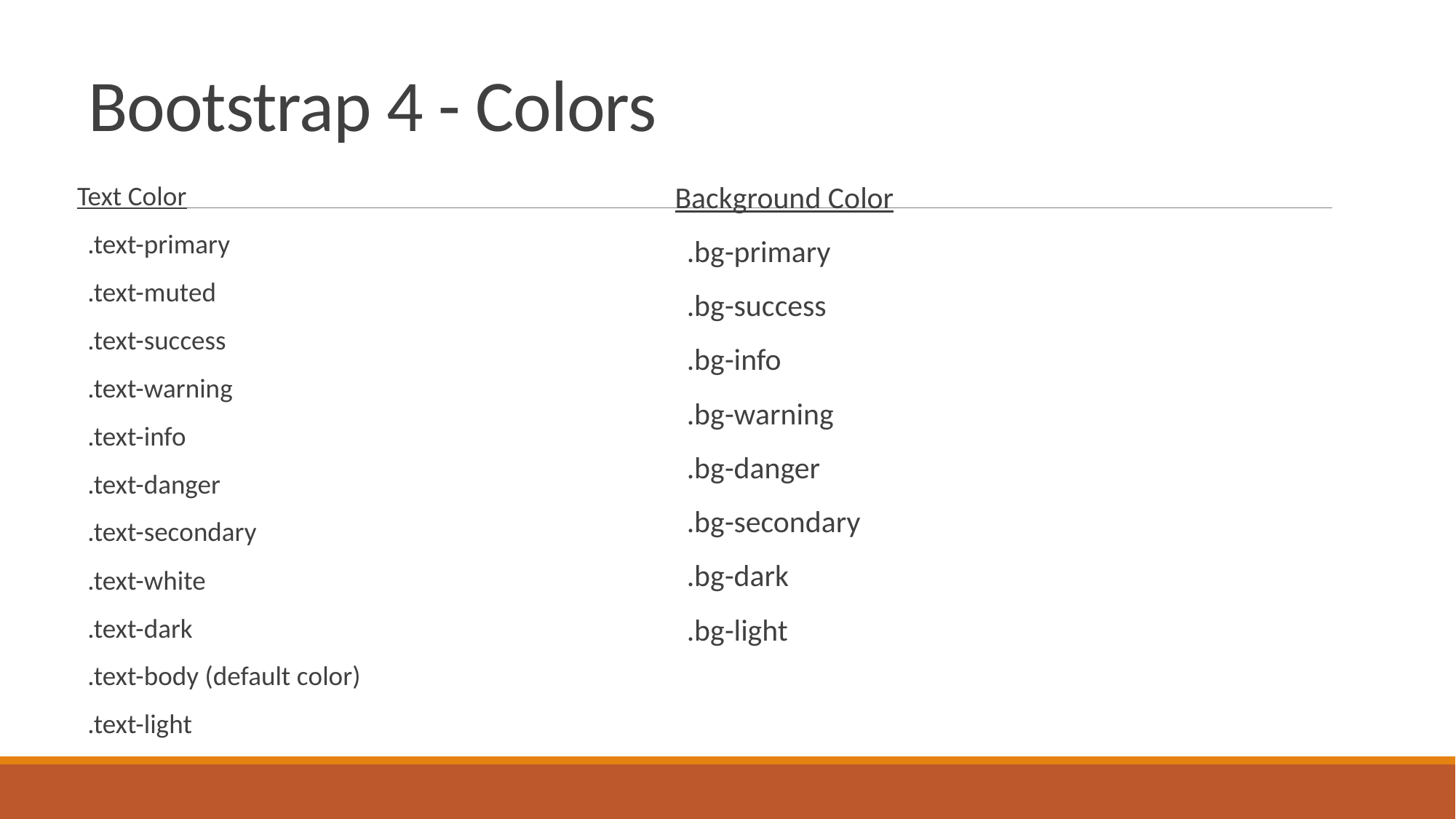

# Bootstrap 4 - Colors
Background Color
.bg-primary
.bg-success
.bg-info
.bg-warning
.bg-danger
.bg-secondary
.bg-dark
.bg-light
Text Color
.text-primary
.text-muted
.text-success
.text-warning
.text-info
.text-danger
.text-secondary
.text-white
.text-dark
.text-body (default color)
.text-light